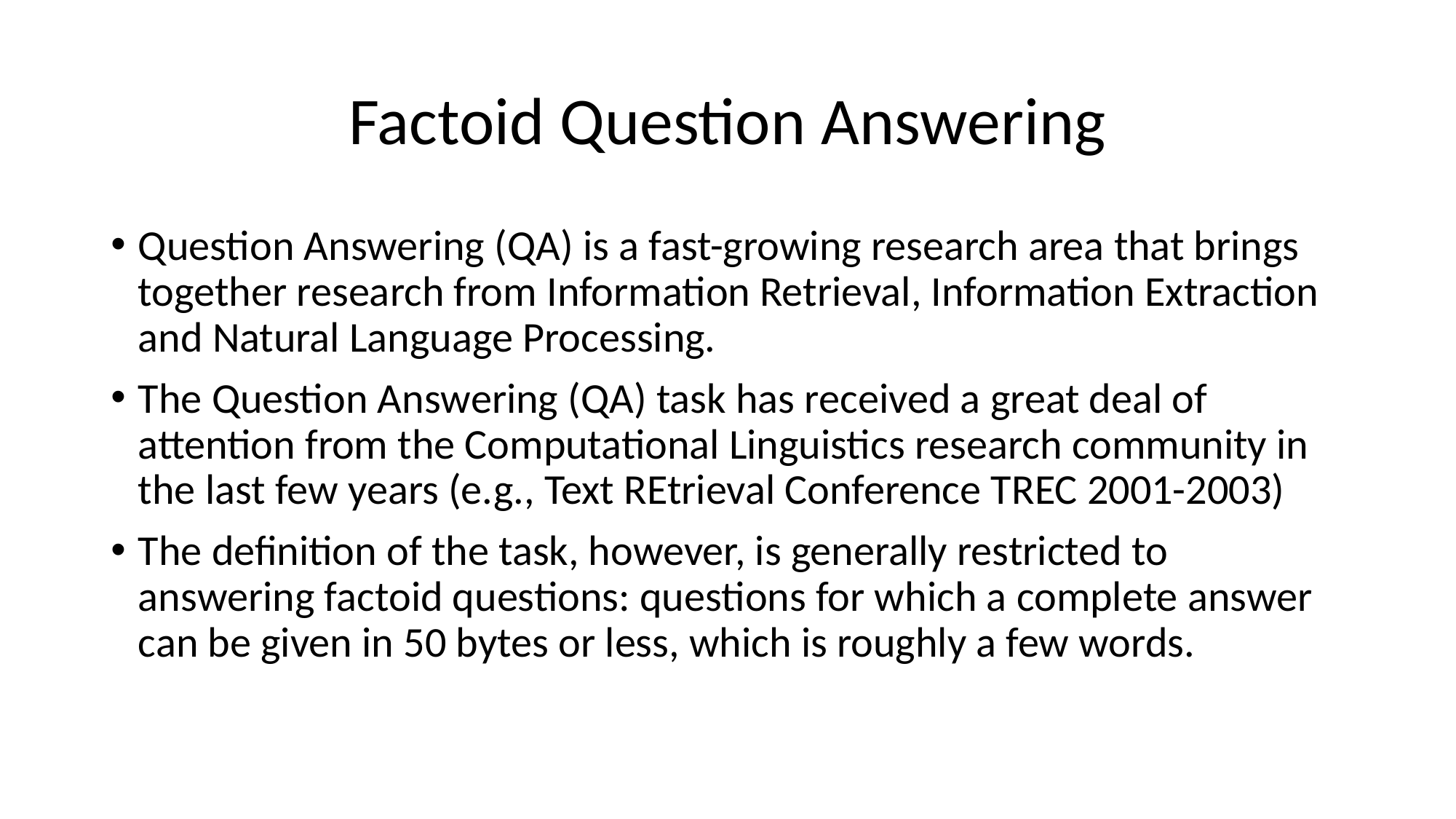

# Factoid Question Answering
Question Answering (QA) is a fast-growing research area that brings together research from Information Retrieval, Information Extraction and Natural Language Processing.
The Question Answering (QA) task has received a great deal of attention from the Computational Linguistics research community in the last few years (e.g., Text REtrieval Conference TREC 2001-2003)
The definition of the task, however, is generally restricted to answering factoid questions: questions for which a complete answer can be given in 50 bytes or less, which is roughly a few words.